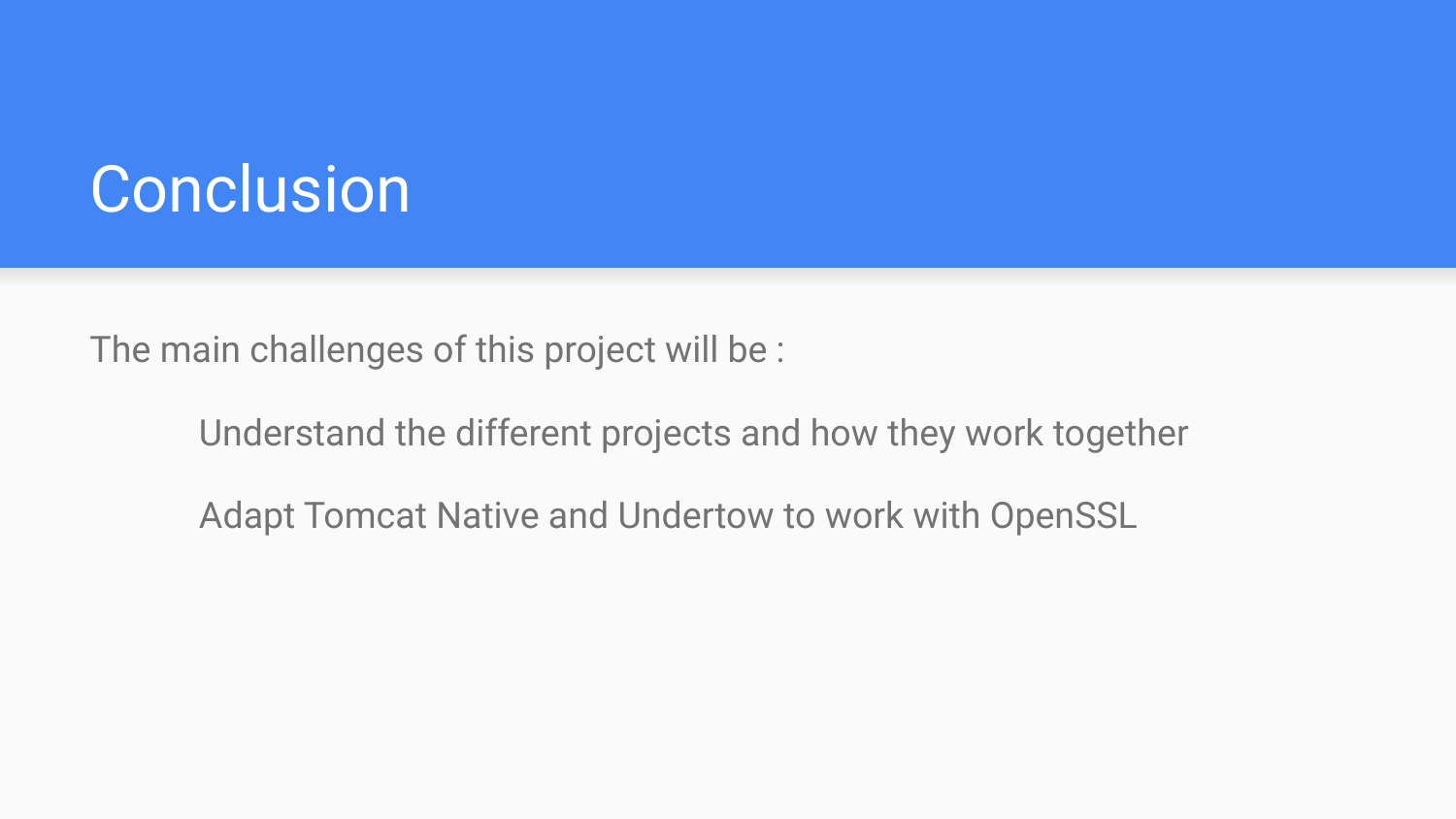

# Conclusion
The main challenges of this project will be :
Understand the different projects and how they work together
Adapt Tomcat Native and Undertow to work with OpenSSL